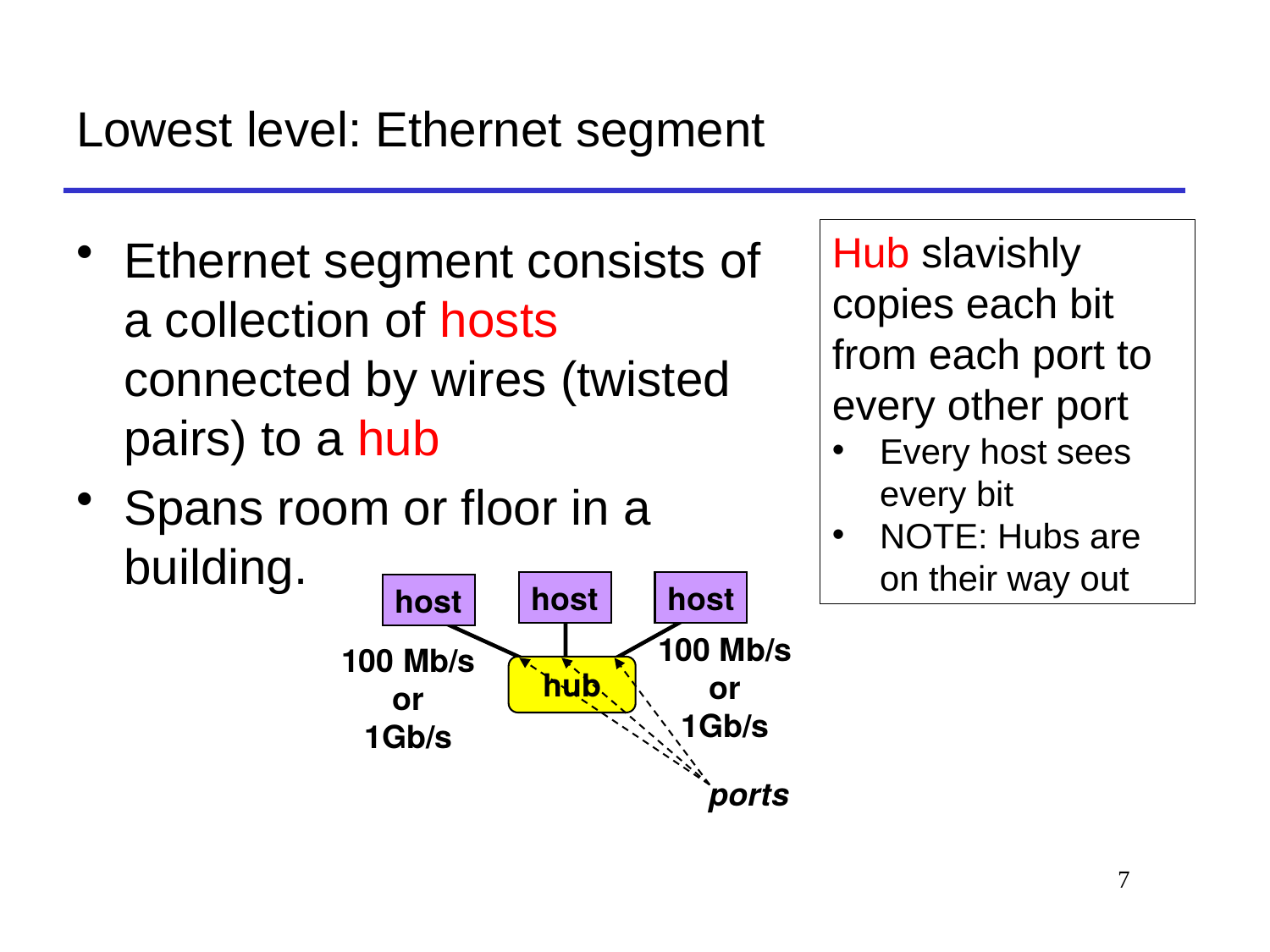

# Lowest level: Ethernet segment
Hub slavishly copies each bit from each port to every other port
Every host sees every bit
NOTE: Hubs are on their way out
Ethernet segment consists of a collection of hosts connected by wires (twisted pairs) to a hub
Spans room or floor in a building.
host
host
host

100 Mb/s
or
1Gb/s
100 Mb/s
or
1Gb/s
hub

ports
7